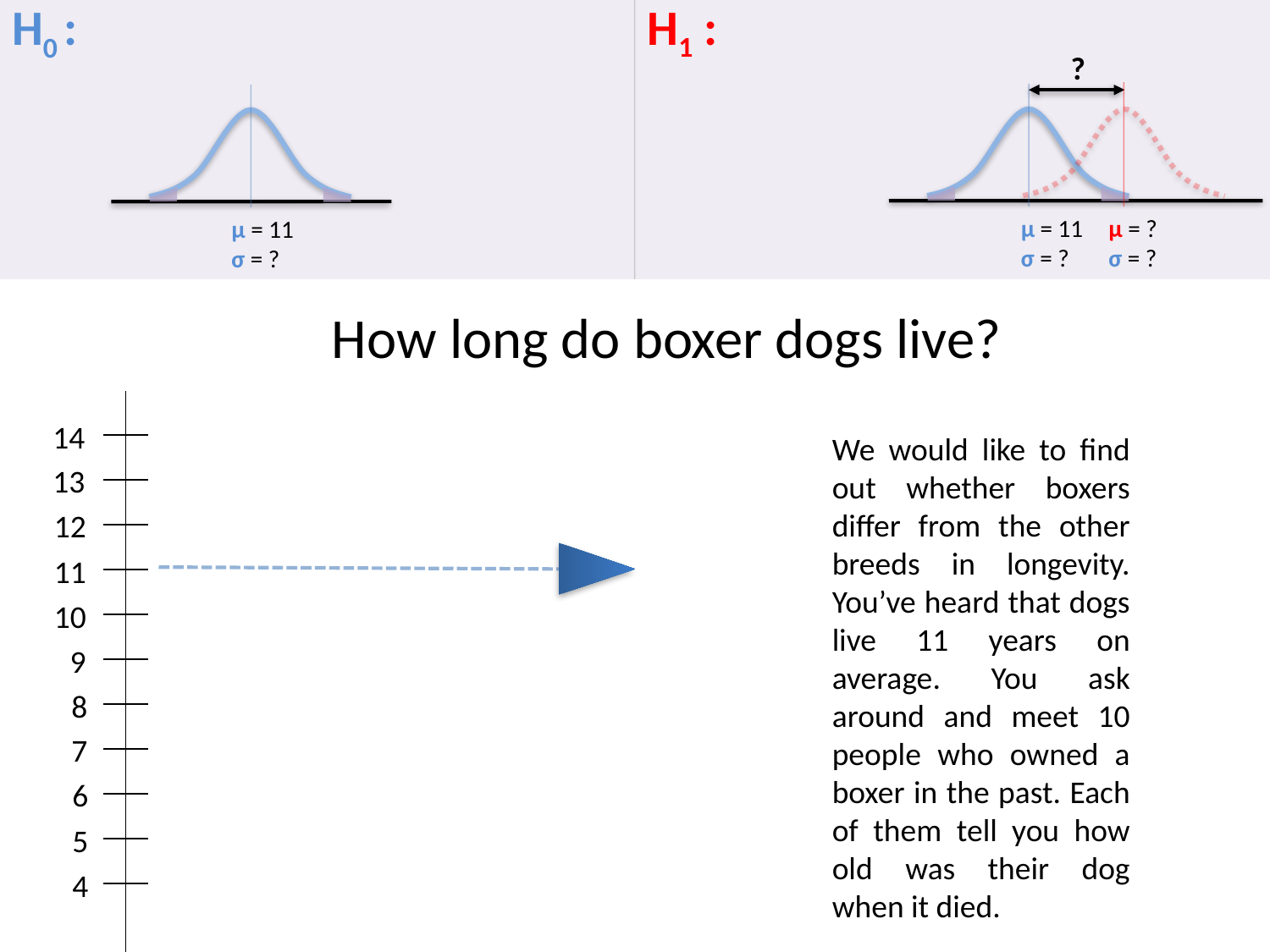

H1 :
H0 :
?

µ = 11
σ = ?
µ = ?
σ = ?

µ = 11
σ = ?
How long do boxer dogs live?
14
13
12
11
10
9
8
7
6
5
4
We would like to find out whether boxers differ from the other breeds in longevity. You’ve heard that dogs live 11 years on average. You ask around and meet 10 people who owned a boxer in the past. Each of them tell you how old was their dog when it died.